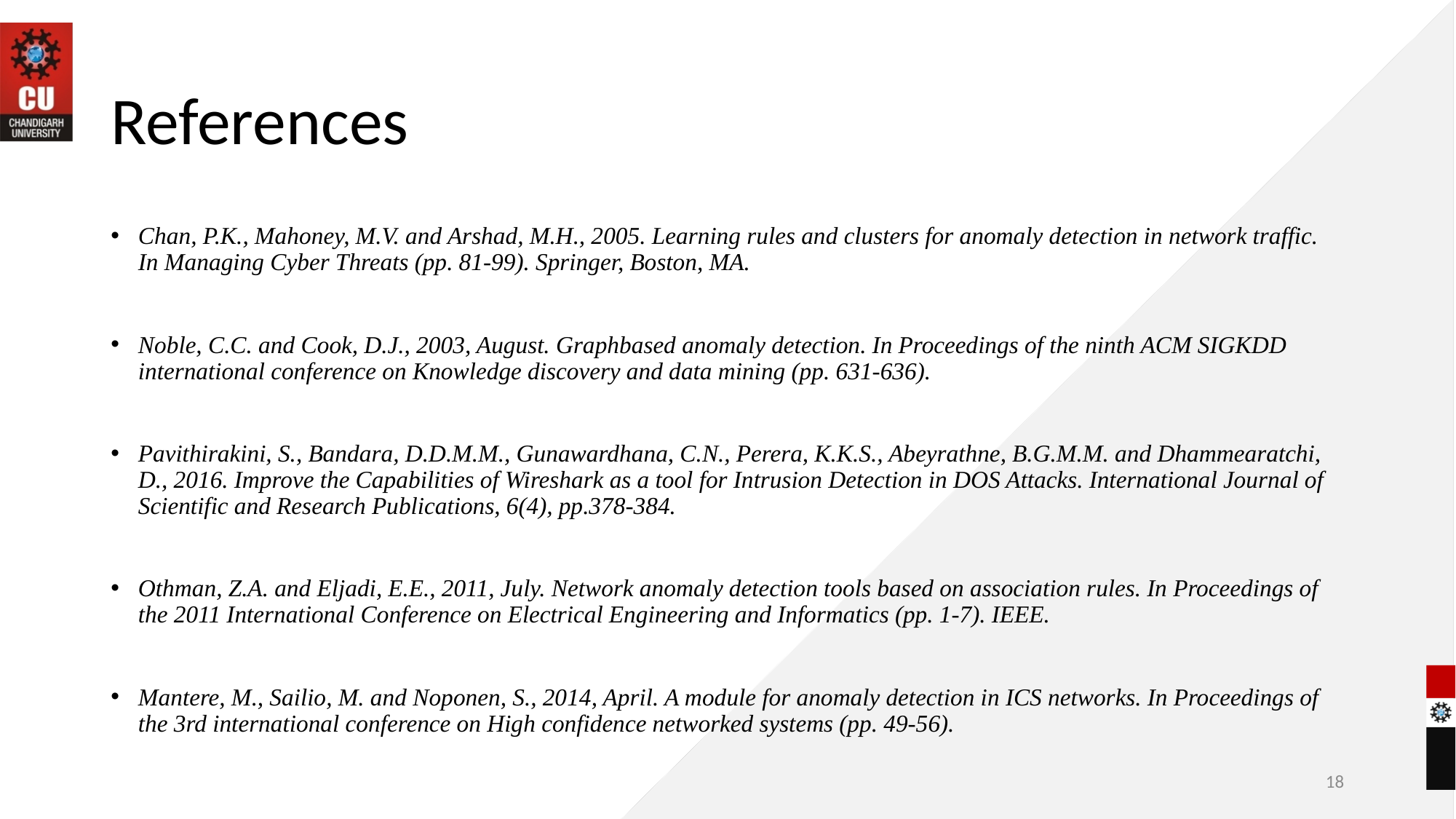

# References
Chan, P.K., Mahoney, M.V. and Arshad, M.H., 2005. Learning rules and clusters for anomaly detection in network traffic. In Managing Cyber Threats (pp. 81-99). Springer, Boston, MA.

Noble, C.C. and Cook, D.J., 2003, August. Graphbased anomaly detection. In Proceedings of the ninth ACM SIGKDD international conference on Knowledge discovery and data mining (pp. 631-636).

Pavithirakini, S., Bandara, D.D.M.M., Gunawardhana, C.N., Perera, K.K.S., Abeyrathne, B.G.M.M. and Dhammearatchi, D., 2016. Improve the Capabilities of Wireshark as a tool for Intrusion Detection in DOS Attacks. International Journal of Scientific and Research Publications, 6(4), pp.378-384.

Othman, Z.A. and Eljadi, E.E., 2011, July. Network anomaly detection tools based on association rules. In Proceedings of the 2011 International Conference on Electrical Engineering and Informatics (pp. 1-7). IEEE.

Mantere, M., Sailio, M. and Noponen, S., 2014, April. A module for anomaly detection in ICS networks. In Proceedings of the 3rd international conference on High confidence networked systems (pp. 49-56).
18